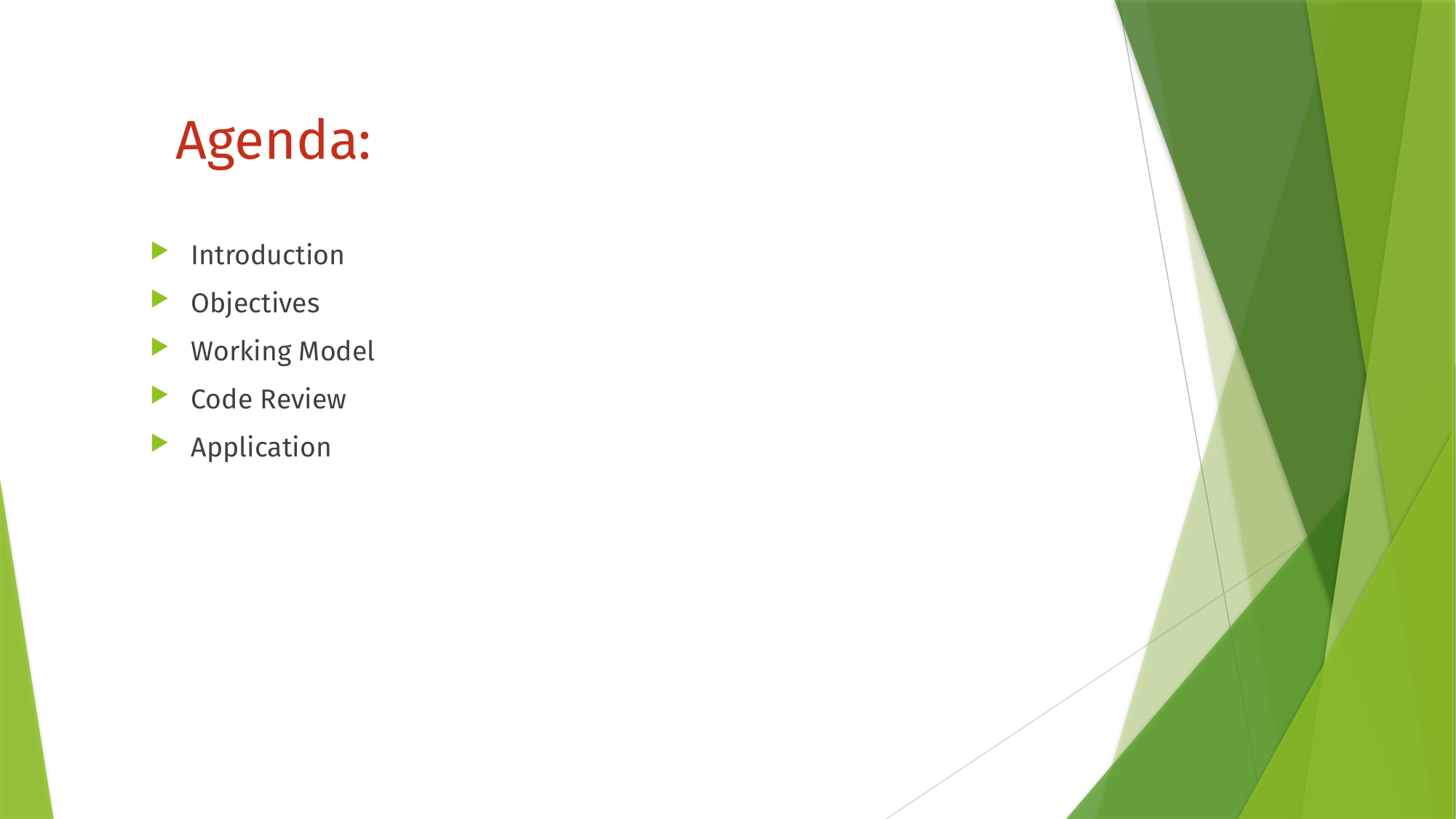

# Agenda:
Introduction
Objectives
Working Model
Code Review
Application